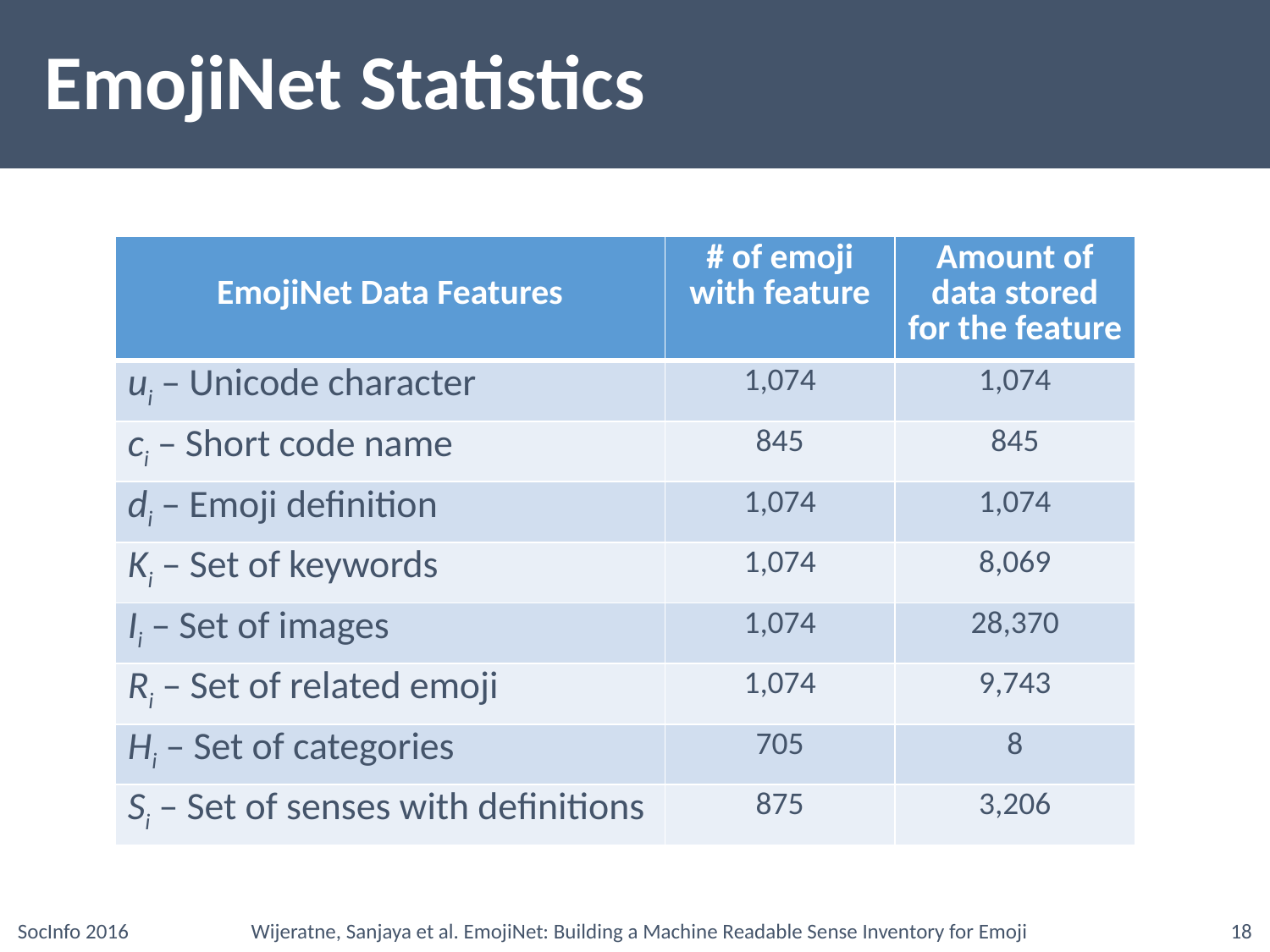

# EmojiNet Statistics
| EmojiNet Data Features | # of emoji with feature | Amount of data stored for the feature |
| --- | --- | --- |
| ui – Unicode character | 1,074 | 1,074 |
| ci – Short code name | 845 | 845 |
| di – Emoji definition | 1,074 | 1,074 |
| Ki – Set of keywords | 1,074 | 8,069 |
| Ii – Set of images | 1,074 | 28,370 |
| Ri – Set of related emoji | 1,074 | 9,743 |
| Hi – Set of categories | 705 | 8 |
| Si – Set of senses with definitions | 875 | 3,206 |
Wijeratne, Sanjaya et al. EmojiNet: Building a Machine Readable Sense Inventory for Emoji
SocInfo 2016
18